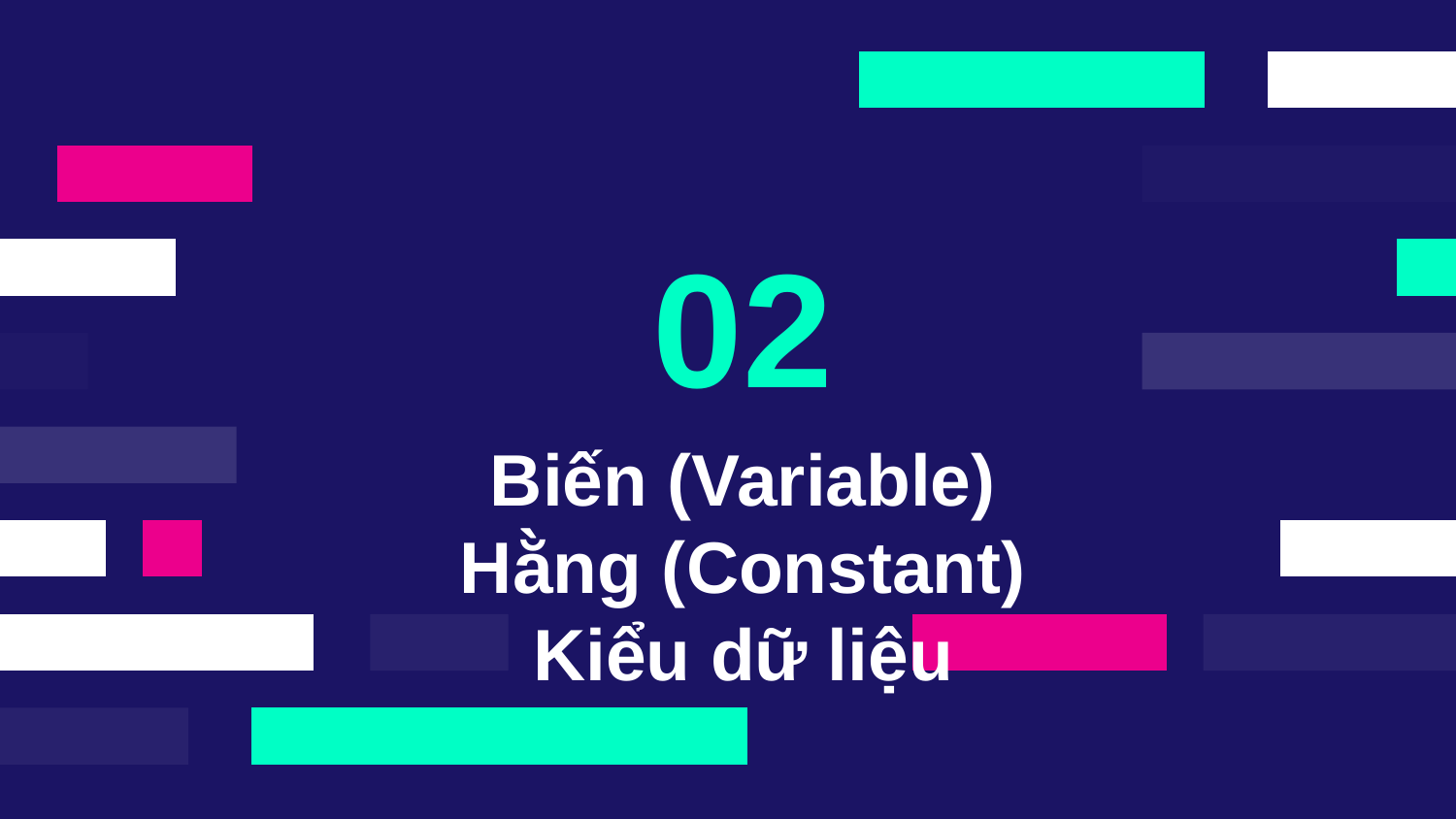

02
# Biến (Variable)
Hằng (Constant)
Kiểu dữ liệu